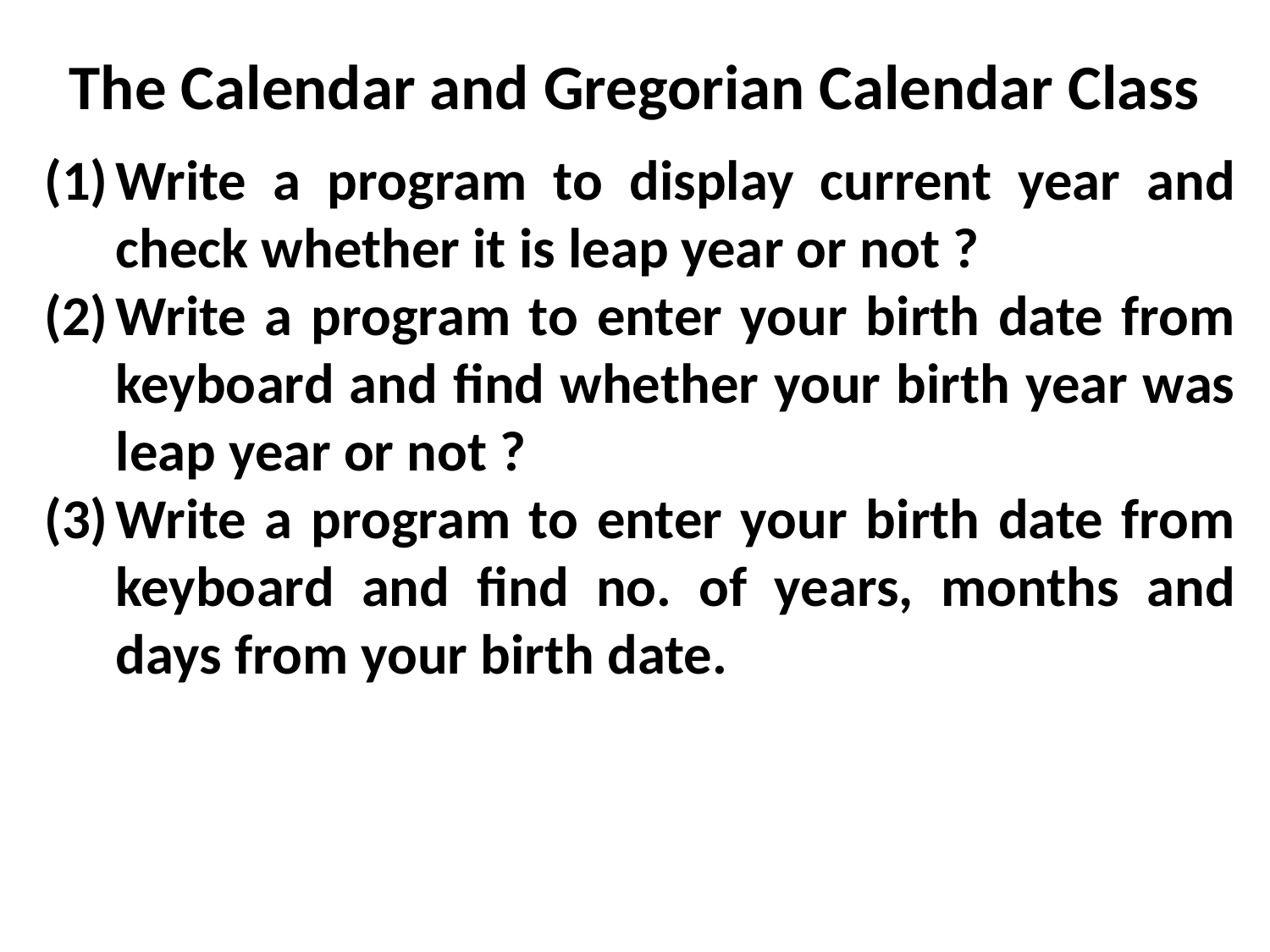

# The Calendar and Gregorian Calendar Class
Write a program to display current year and check whether it is leap year or not ?
Write a program to enter your birth date from keyboard and find whether your birth year was leap year or not ?
Write a program to enter your birth date from keyboard and find no. of years, months and days from your birth date.